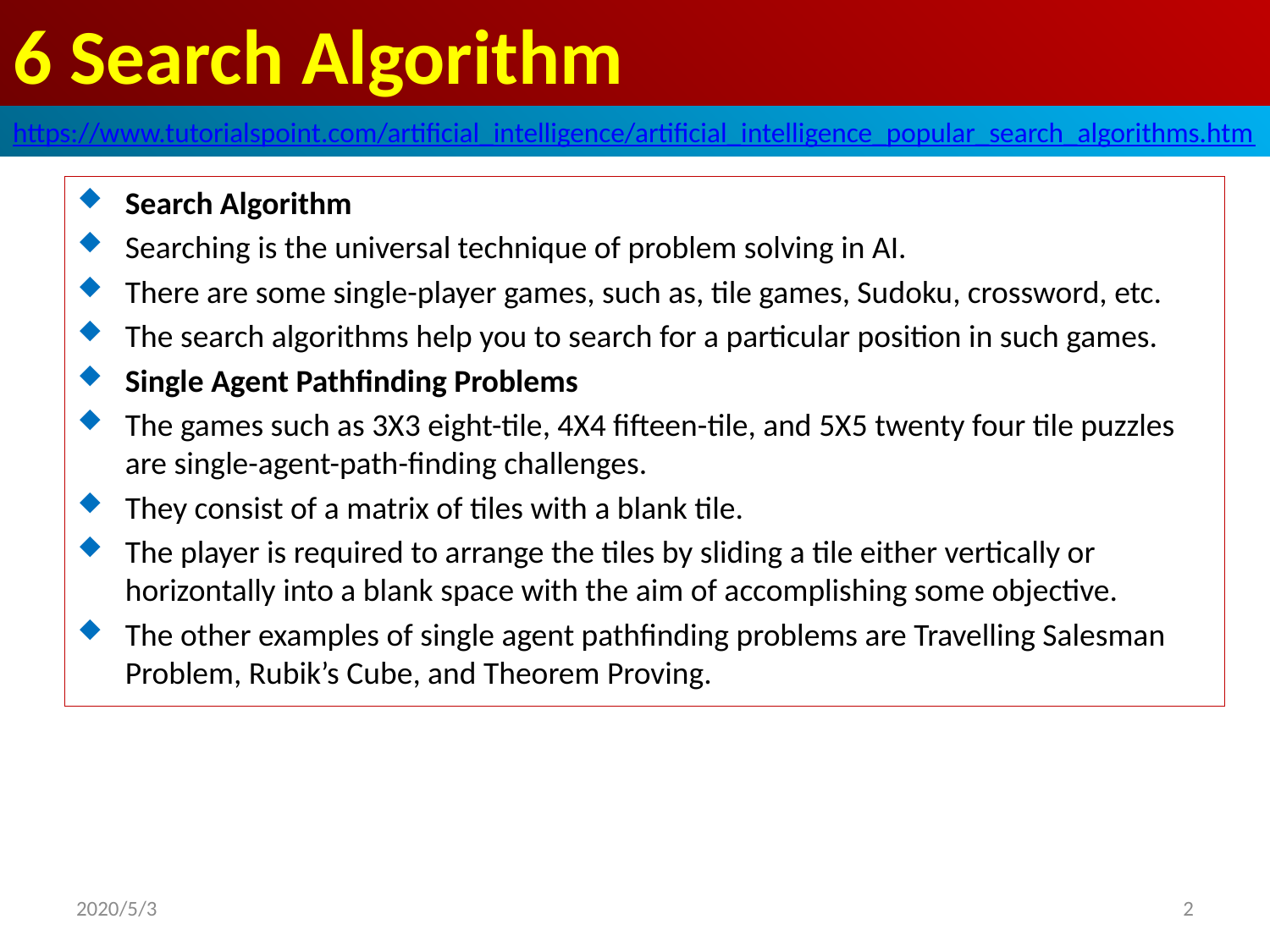

# 6 Search Algorithm
https://www.tutorialspoint.com/artificial_intelligence/artificial_intelligence_popular_search_algorithms.htm
Search Algorithm
Searching is the universal technique of problem solving in AI.
There are some single-player games, such as, tile games, Sudoku, crossword, etc.
The search algorithms help you to search for a particular position in such games.
Single Agent Pathfinding Problems
The games such as 3X3 eight-tile, 4X4 fifteen-tile, and 5X5 twenty four tile puzzles are single-agent-path-finding challenges.
They consist of a matrix of tiles with a blank tile.
The player is required to arrange the tiles by sliding a tile either vertically or horizontally into a blank space with the aim of accomplishing some objective.
The other examples of single agent pathfinding problems are Travelling Salesman Problem, Rubik’s Cube, and Theorem Proving.
2020/5/3
2